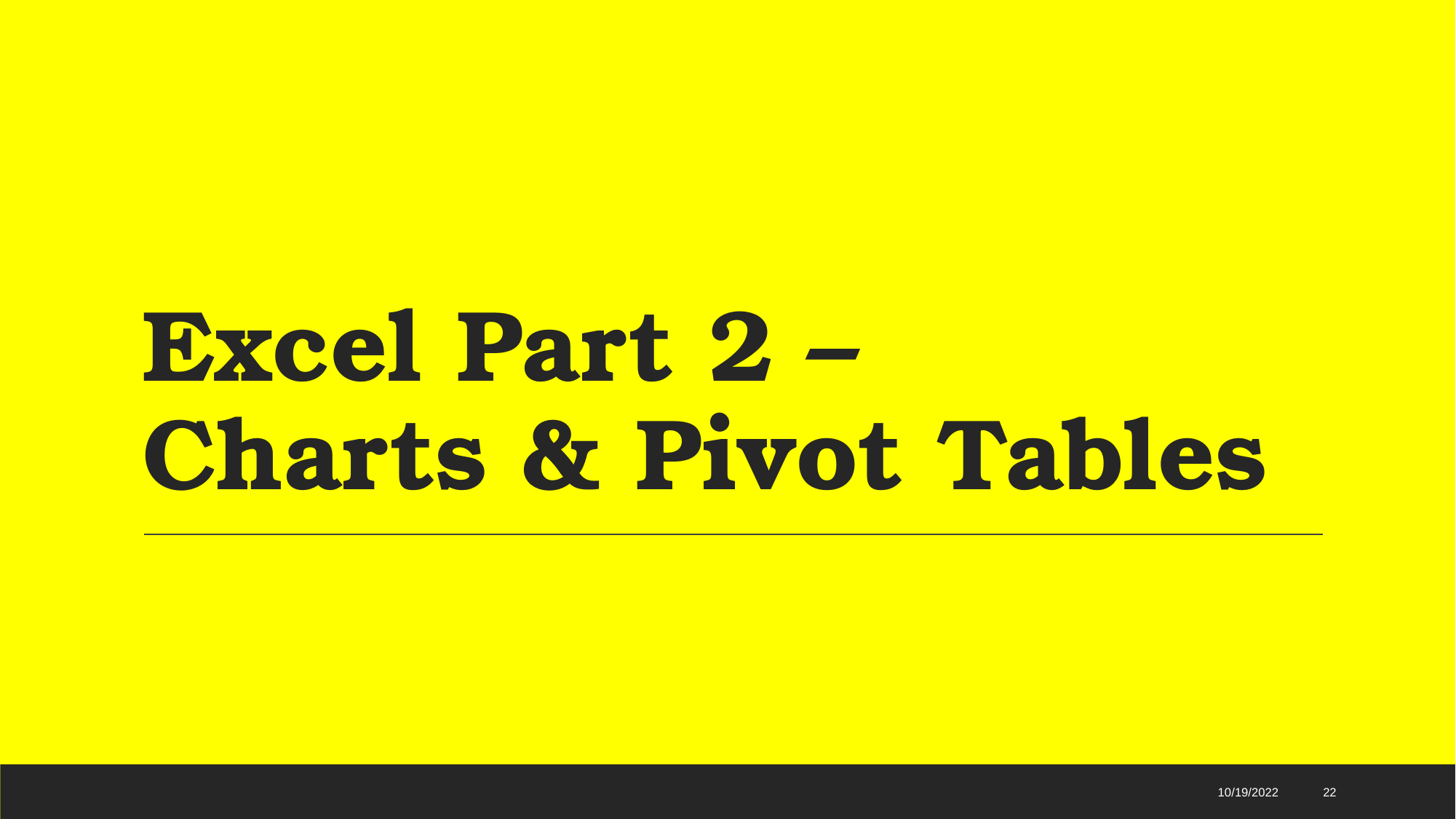

# Excel Part 2 – Charts & Pivot Tables
10/19/2022
22